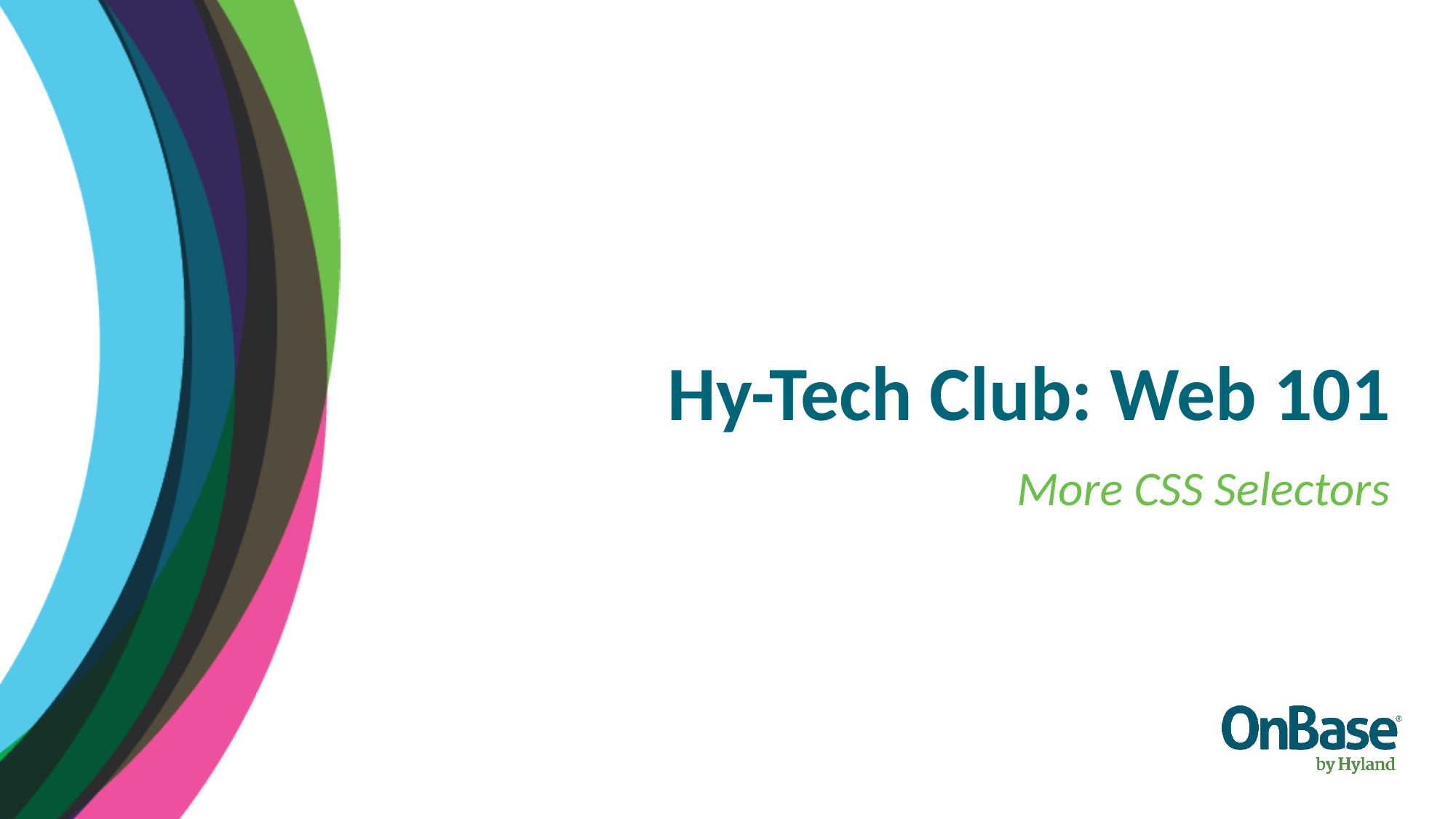

Hy-Tech Club: Web 101
More CSS Selectors